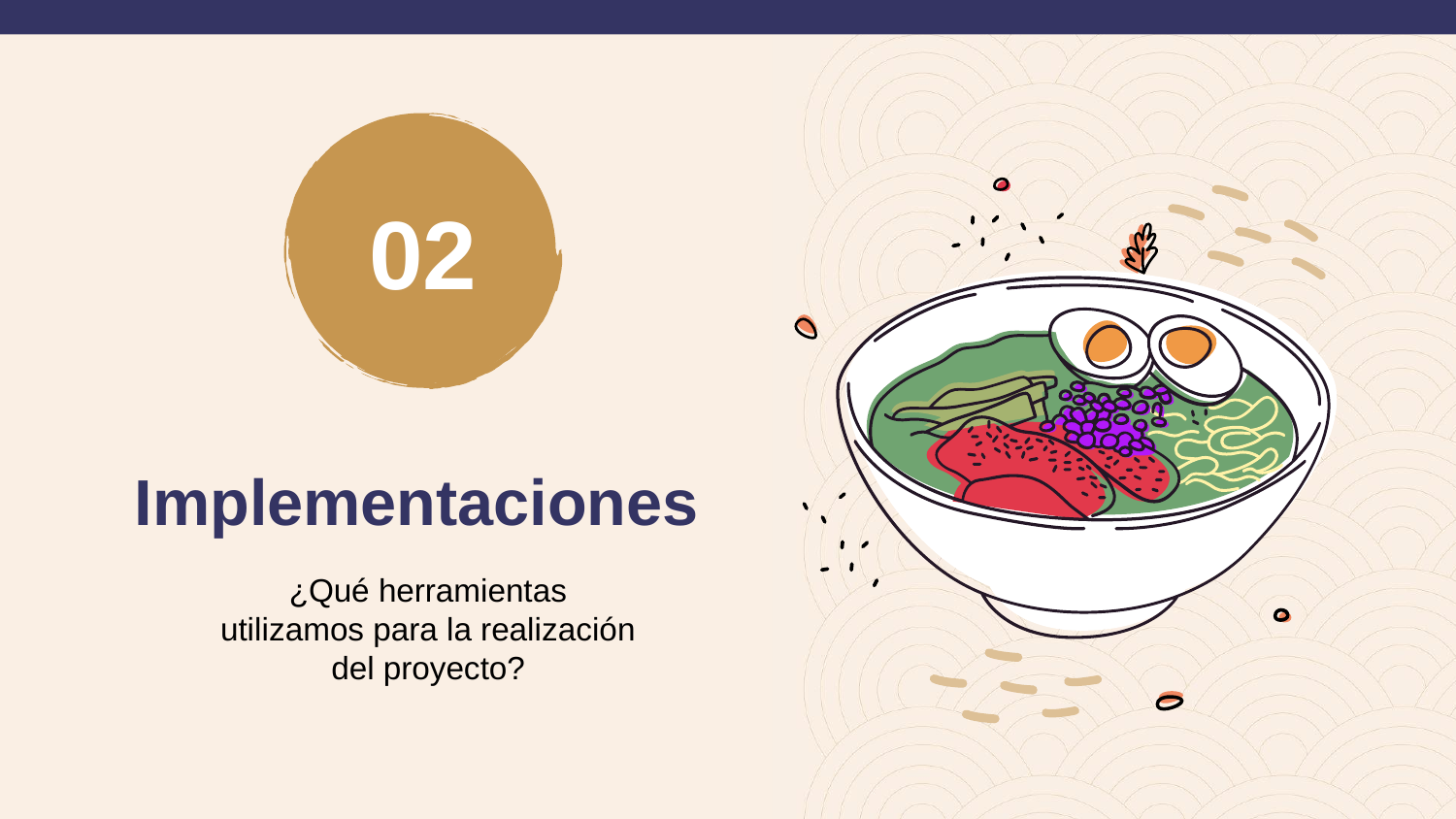

02

# Implementaciones

¿Qué herramientas utilizamos para la realización del proyecto?